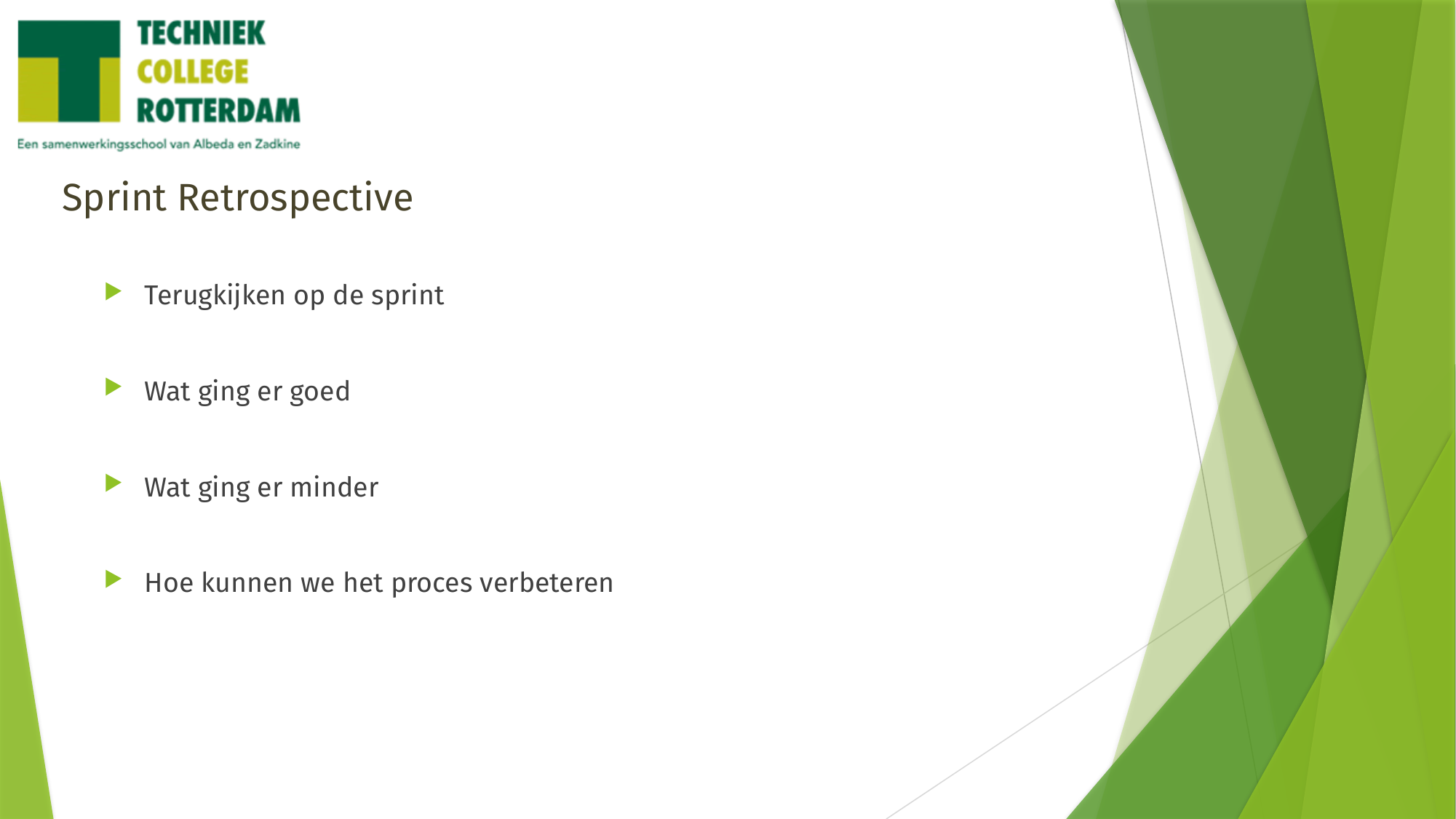

# Sprint Retrospective

Terugkijken op de sprint

Wat ging er goed

Wat ging er minder

Hoe kunnen we het proces verbeteren